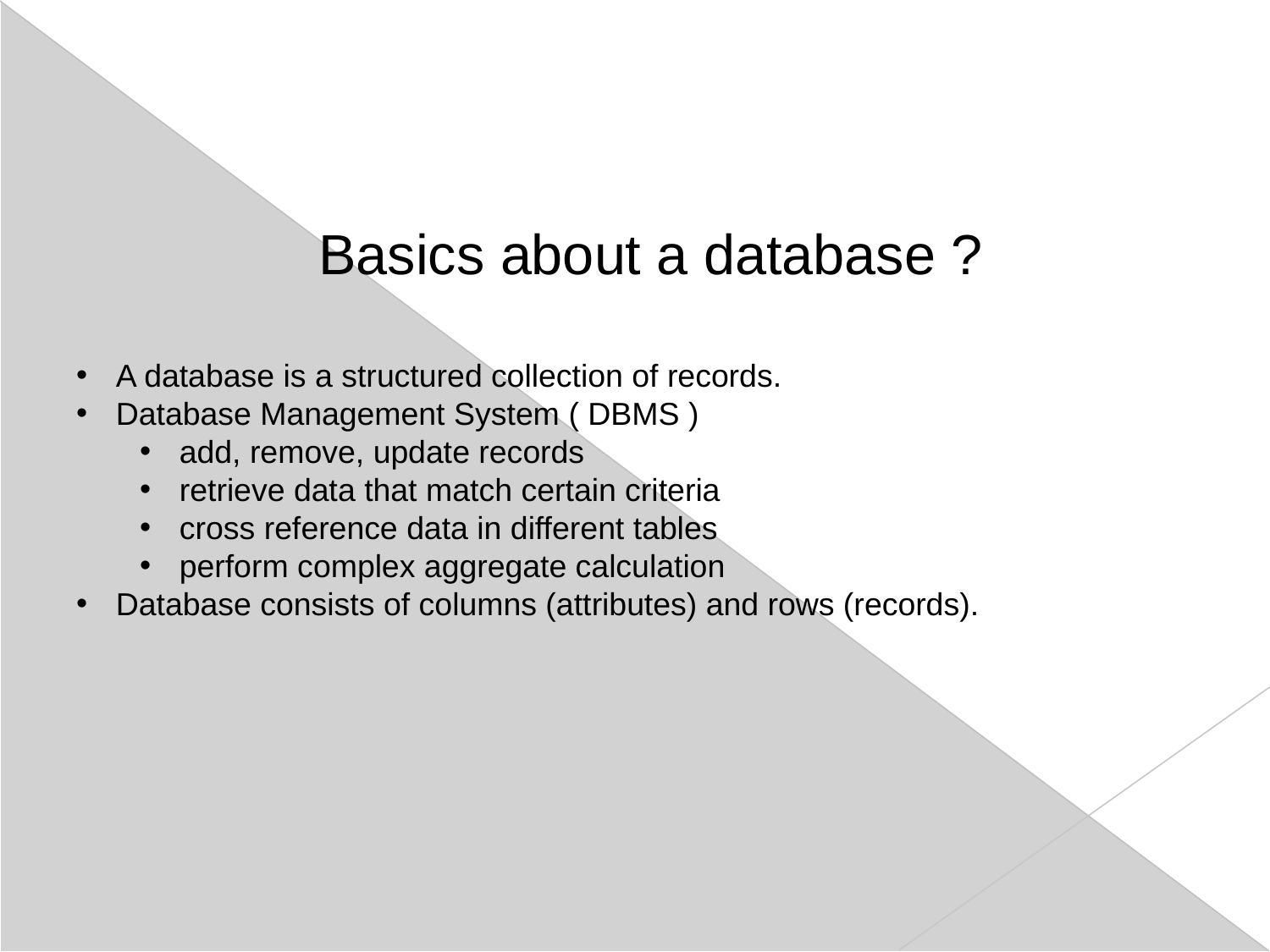

Basics about a database ?
A database is a structured collection of records.
Database Management System ( DBMS )
add, remove, update records
retrieve data that match certain criteria
cross reference data in different tables
perform complex aggregate calculation
Database consists of columns (attributes) and rows (records).